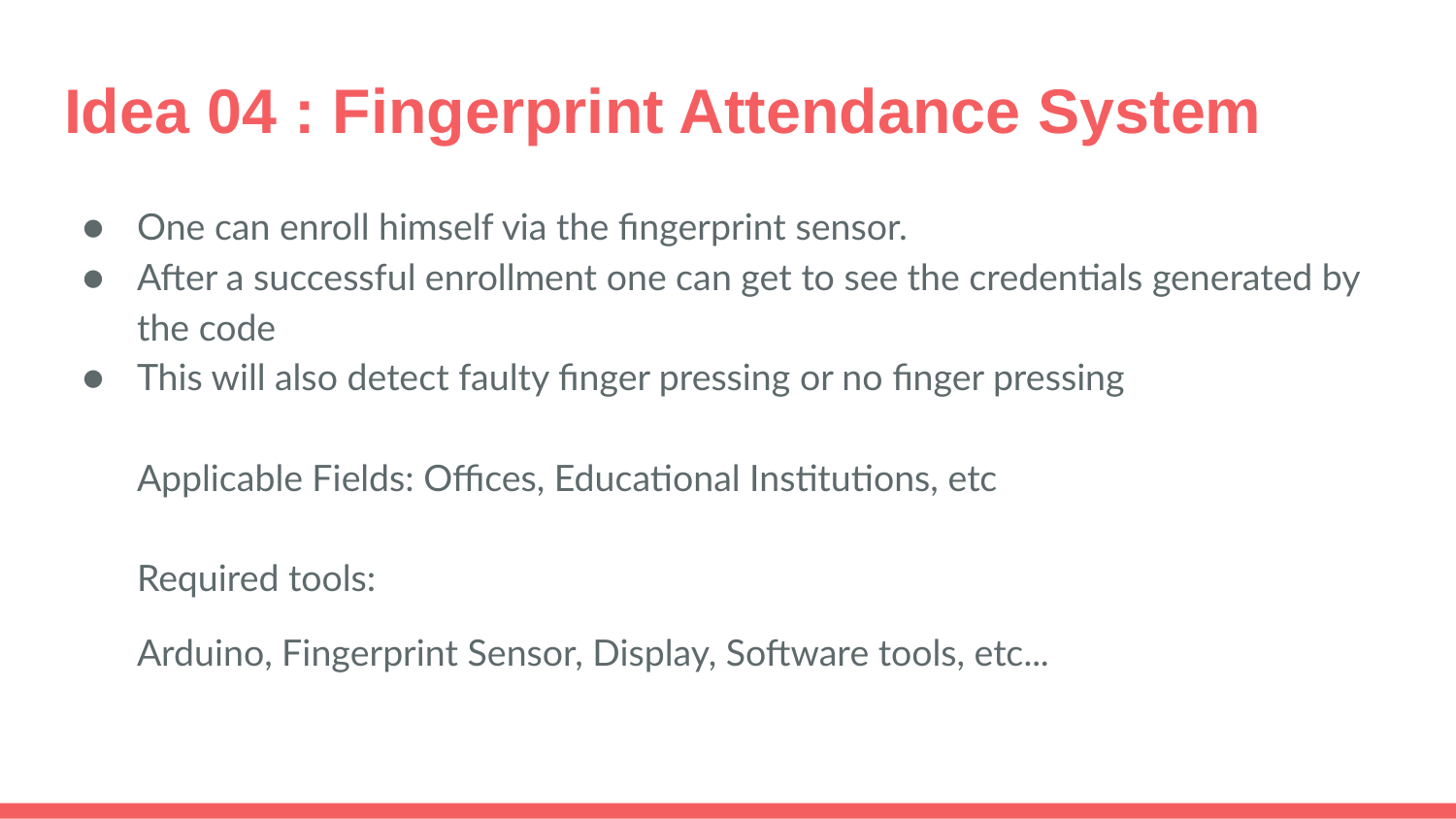

# Idea 04 : Fingerprint Attendance System
One can enroll himself via the fingerprint sensor.
After a successful enrollment one can get to see the credentials generated by the code
This will also detect faulty finger pressing or no finger pressing
Applicable Fields: Offices, Educational Institutions, etc
Required tools:
Arduino, Fingerprint Sensor, Display, Software tools, etc...